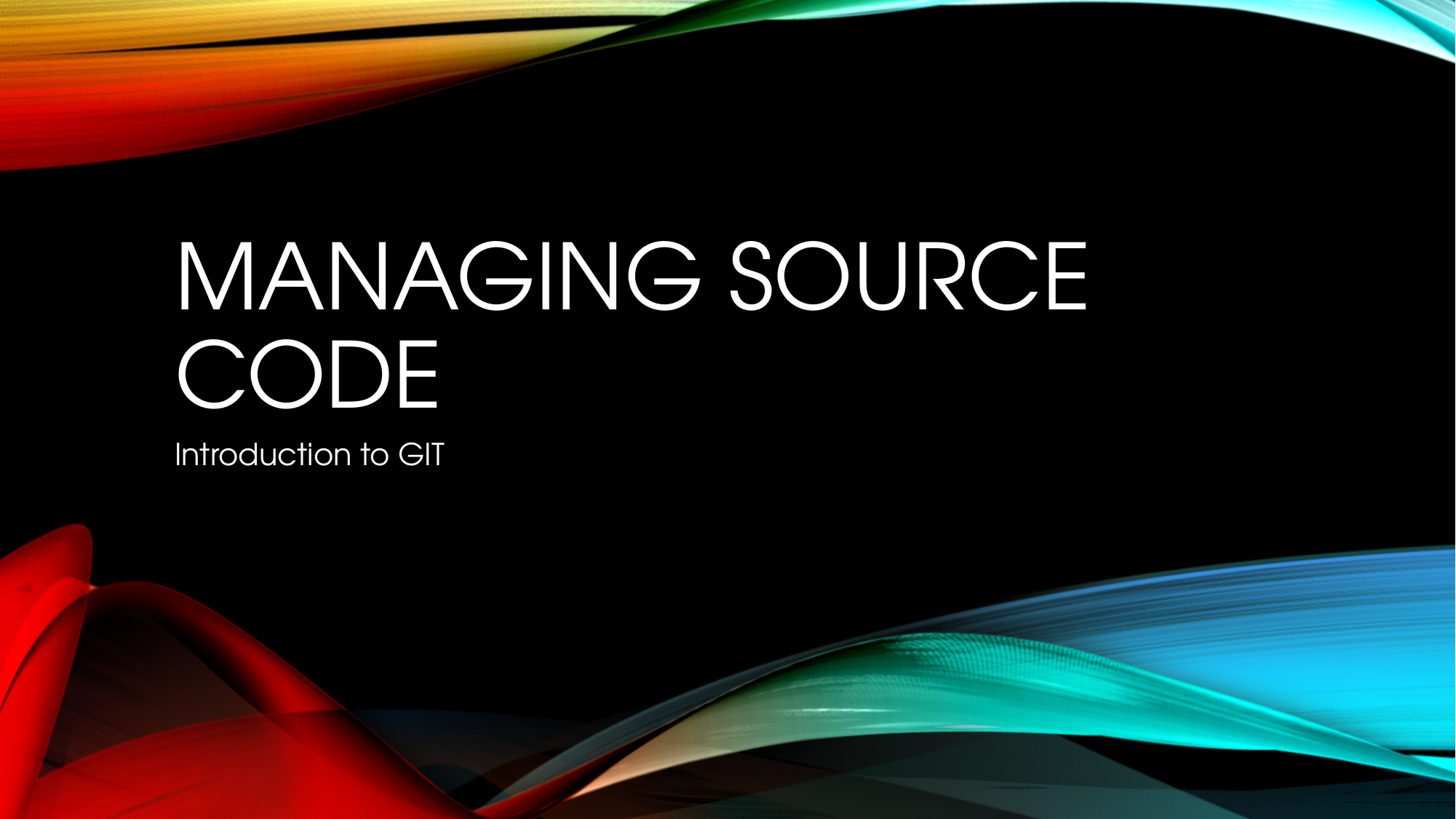

# Managing source code
Introduction to GIT